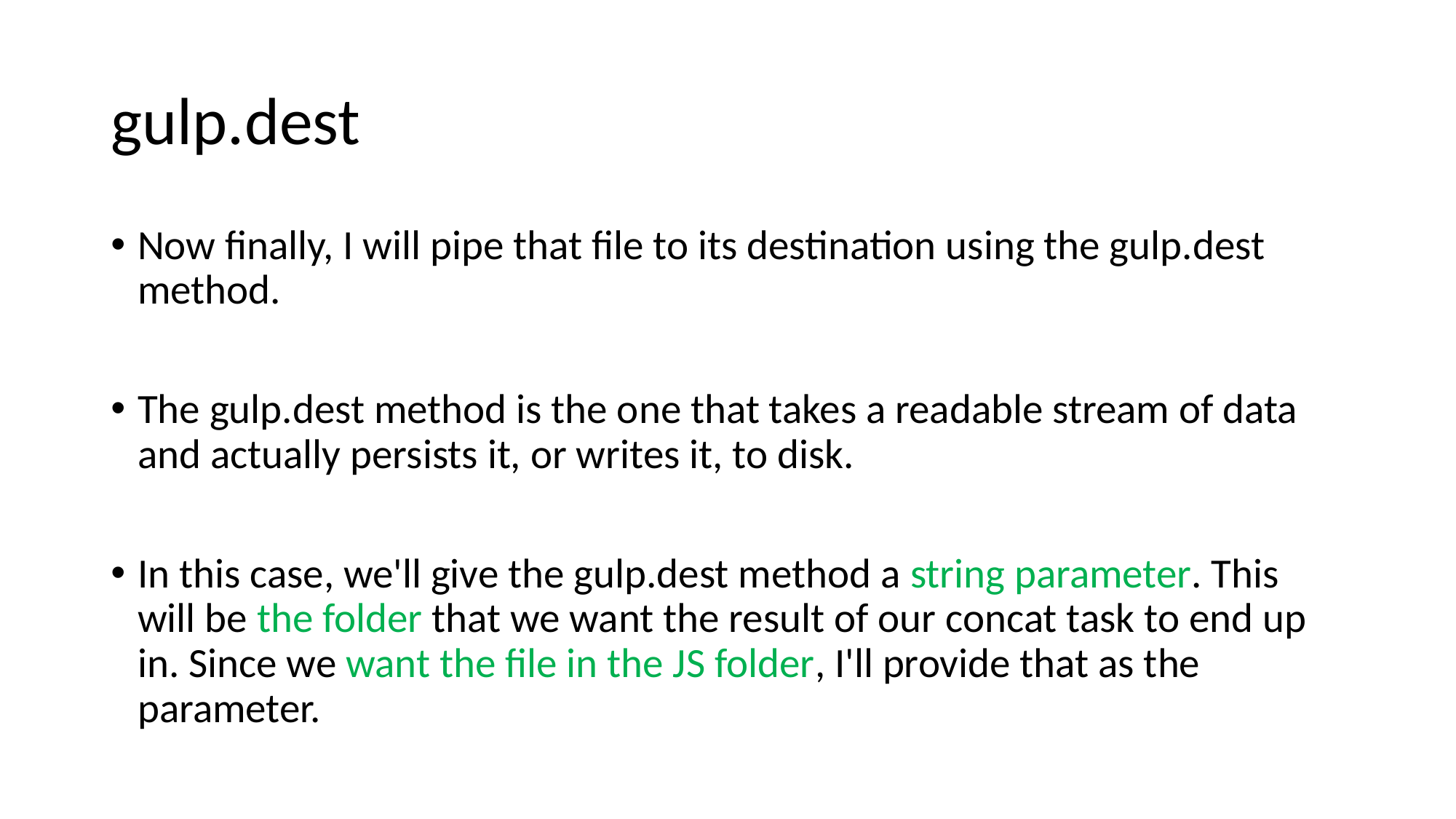

# gulp.dest
Now finally, I will pipe that file to its destination using the gulp.dest method.

The gulp.dest method is the one that takes a readable stream of data and actually persists it, or writes it, to disk.

In this case, we'll give the gulp.dest method a string parameter. This will be the folder that we want the result of our concat task to end up in. Since we want the file in the JS folder, I'll provide that as the parameter.